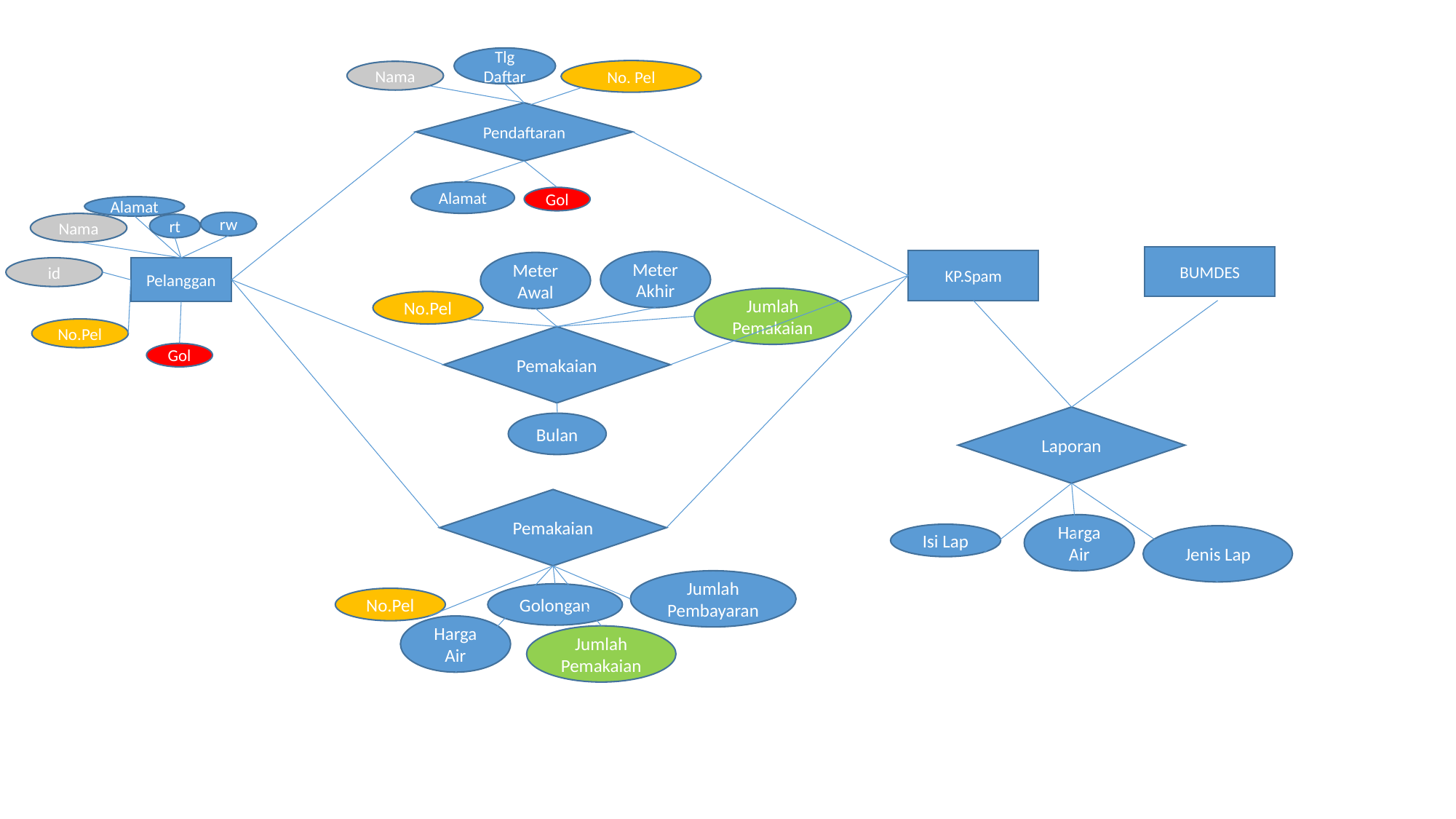

Tlg Daftar
No. Pel
Nama
Pendaftaran
Alamat
Gol
Alamat
rw
Nama
rt
BUMDES
KP.Spam
Meter Akhir
Meter Awal
id
Pelanggan
Jumlah Pemakaian
No.Pel
No.Pel
Pemakaian
Gol
Laporan
Bulan
Pemakaian
Harga Air
Isi Lap
Jenis Lap
Jumlah Pembayaran
Golongan
No.Pel
Harga Air
Jumlah Pemakaian